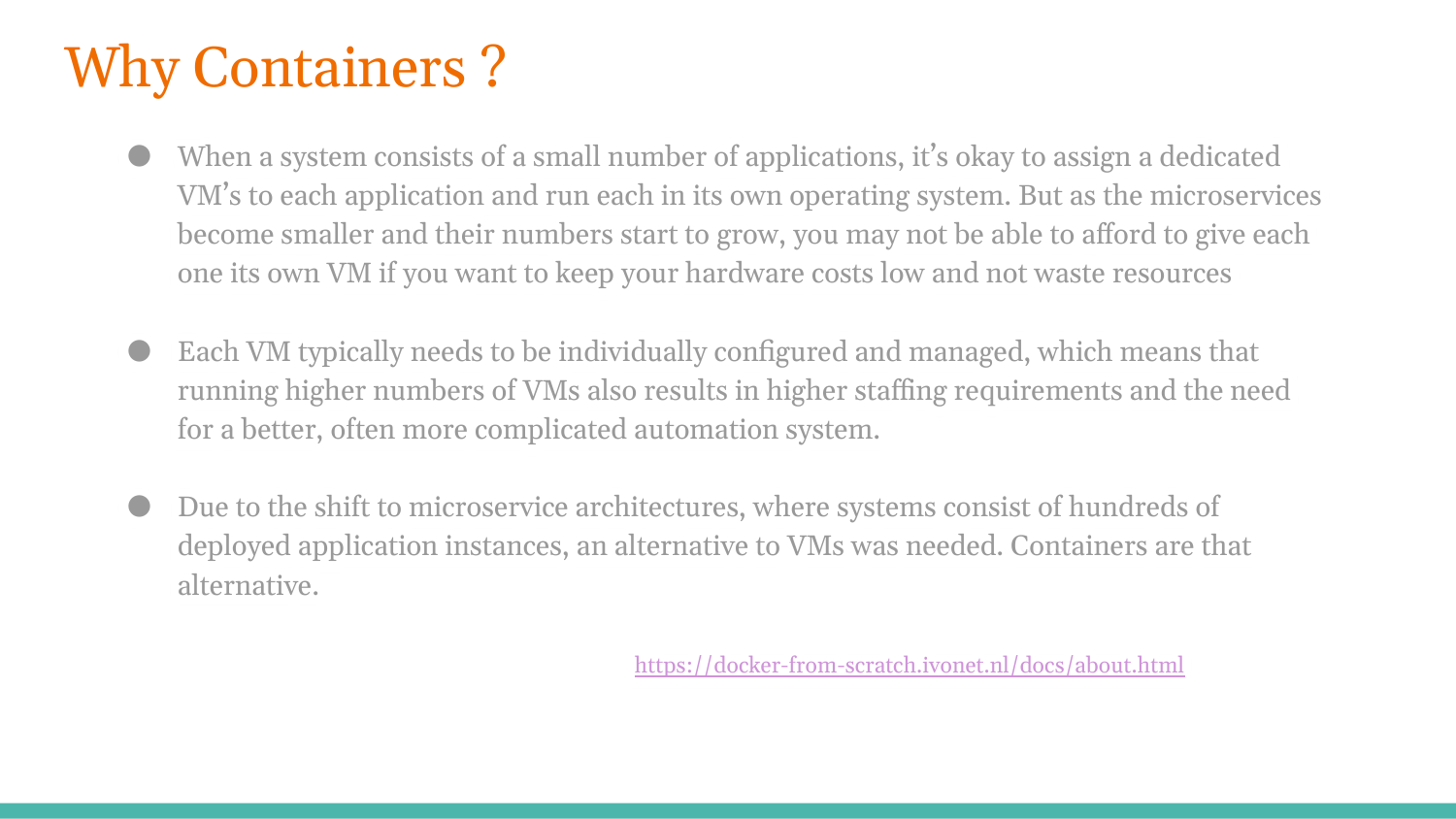

# Why Containers ?
When a system consists of a small number of applications, it’s okay to assign a dedicated VM’s to each application and run each in its own operating system. But as the microservices become smaller and their numbers start to grow, you may not be able to afford to give each one its own VM if you want to keep your hardware costs low and not waste resources

Each VM typically needs to be individually configured and managed, which means that running higher numbers of VMs also results in higher staffing requirements and the need for a better, often more complicated automation system.

Due to the shift to microservice architectures, where systems consist of hundreds of deployed application instances, an alternative to VMs was needed. Containers are that alternative.

                                                                              https://docker-from-scratch.ivonet.nl/docs/about.html